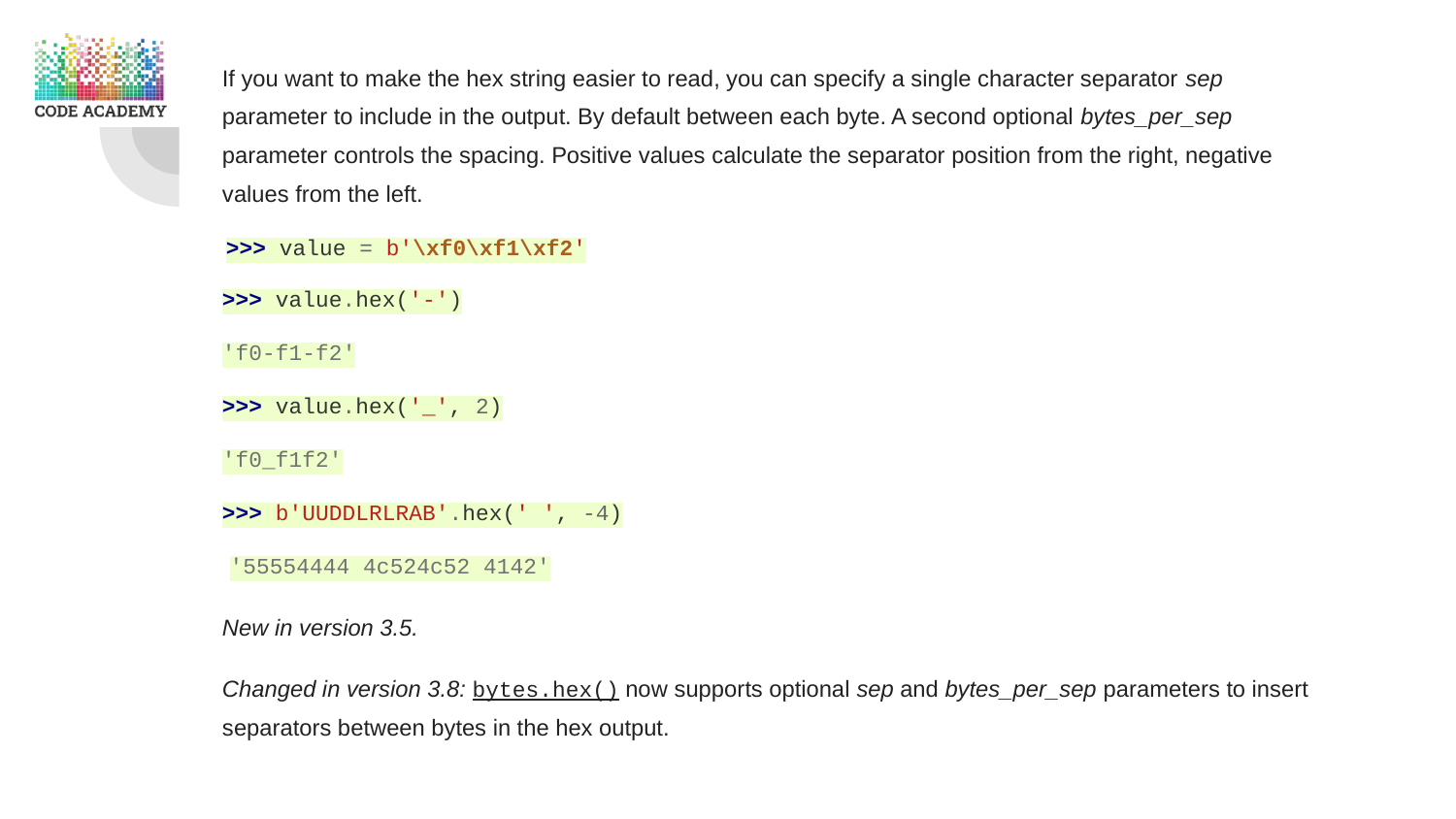

If you want to make the hex string easier to read, you can specify a single character separator sep parameter to include in the output. By default between each byte. A second optional bytes_per_sep parameter controls the spacing. Positive values calculate the separator position from the right, negative values from the left.
>>> value = b'\xf0\xf1\xf2'
>>> value.hex('-')
'f0-f1-f2'
>>> value.hex('_', 2)
'f0_f1f2'
>>> b'UUDDLRLRAB'.hex(' ', -4)
'55554444 4c524c52 4142'
New in version 3.5.
Changed in version 3.8: bytes.hex() now supports optional sep and bytes_per_sep parameters to insert separators between bytes in the hex output.